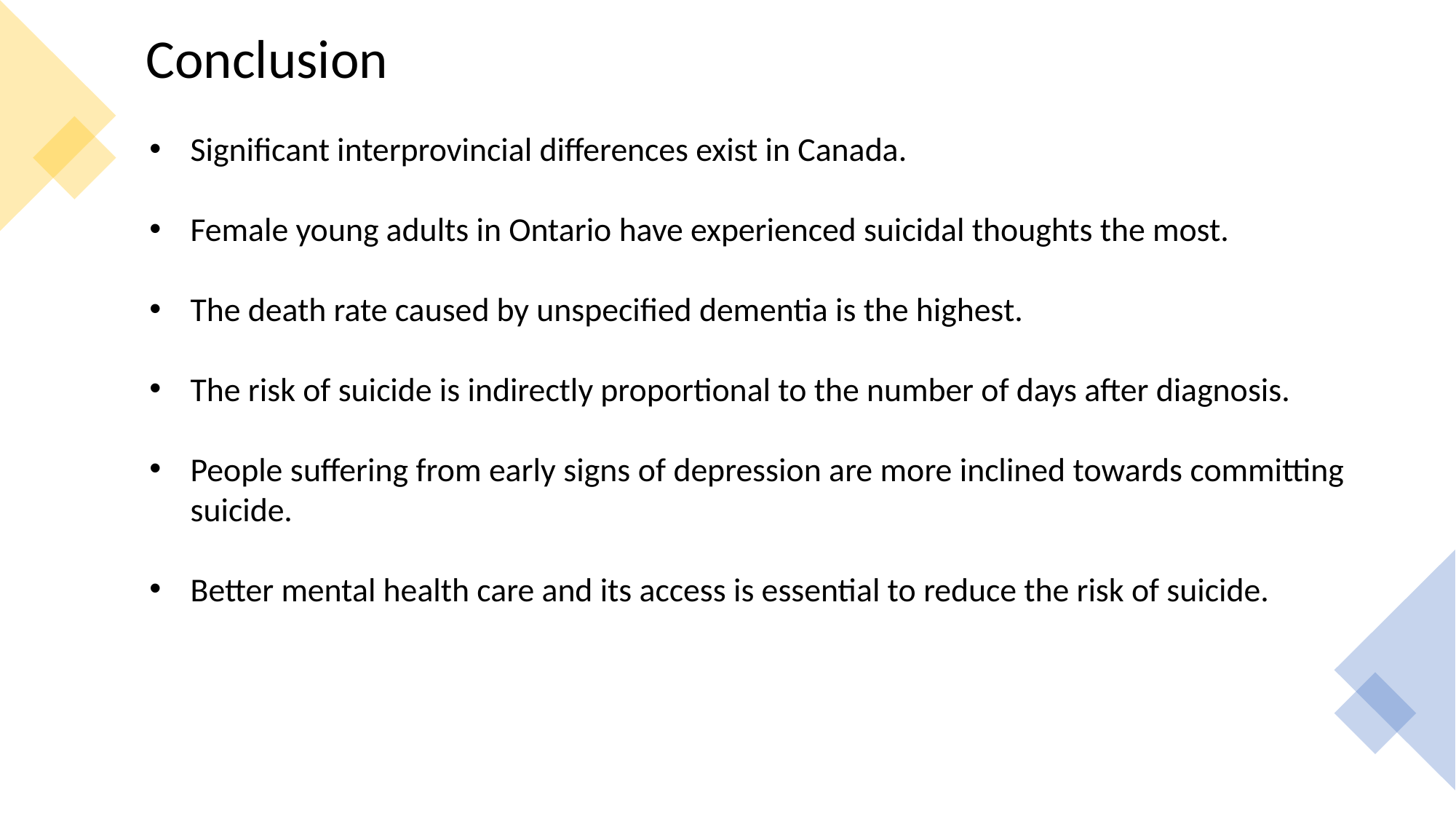

# Conclusion
Significant interprovincial differences exist in Canada.

Female young adults in Ontario have experienced suicidal thoughts the most.

The death rate caused by unspecified dementia is the highest.

The risk of suicide is indirectly proportional to the number of days after diagnosis.

People suffering from early signs of depression are more inclined towards committing suicide.

Better mental health care and its access is essential to reduce the risk of suicide.